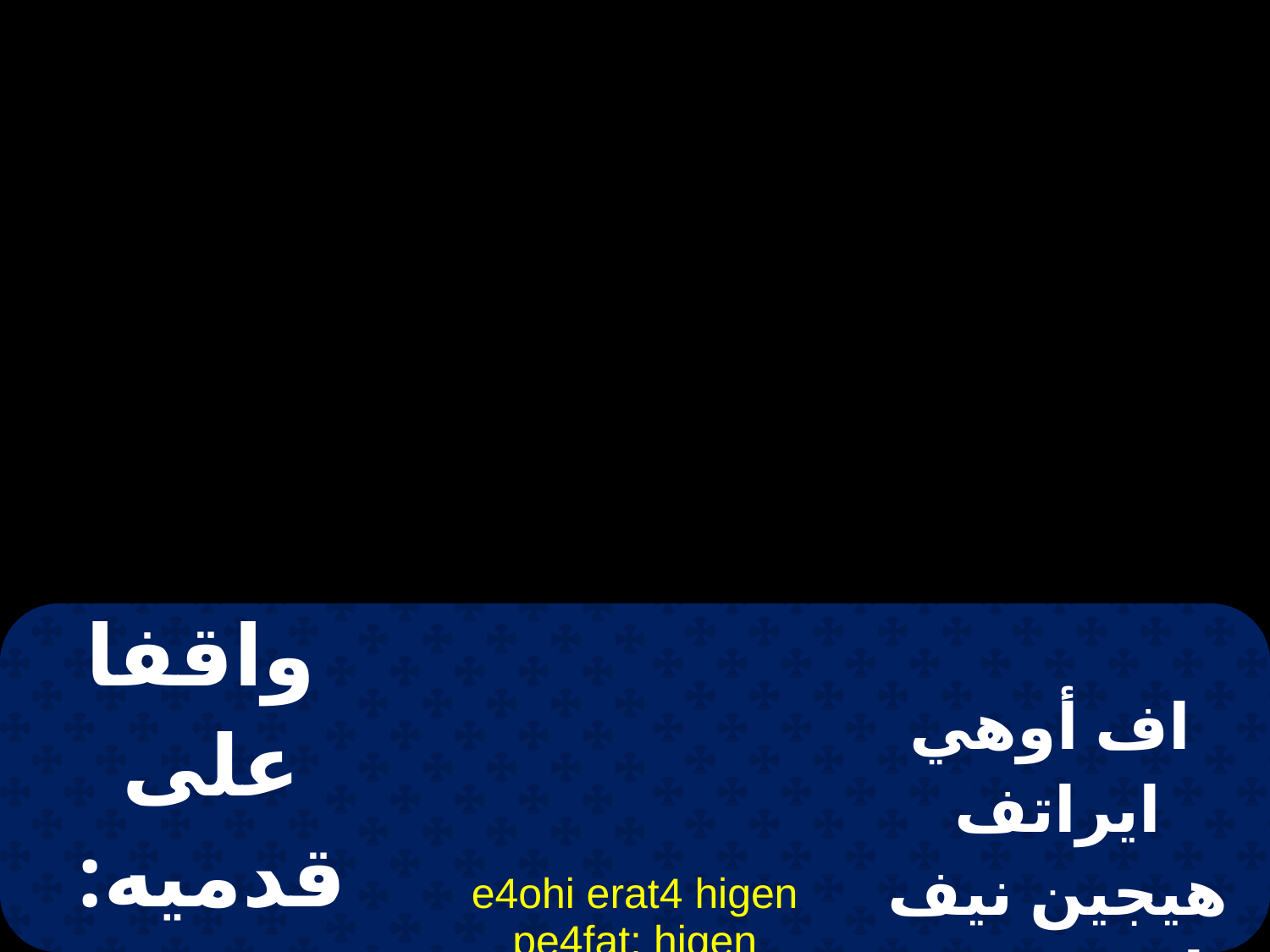

| واقفا على قدميه: على شاطئ النهر | e4ohi erat4 higen pe4fat: higen nen`cfotov `mfiaro | اف أوهي ايراتف هيجين نيف فات : هيجين نين اسفوتوو ام افيارو |
| --- | --- | --- |